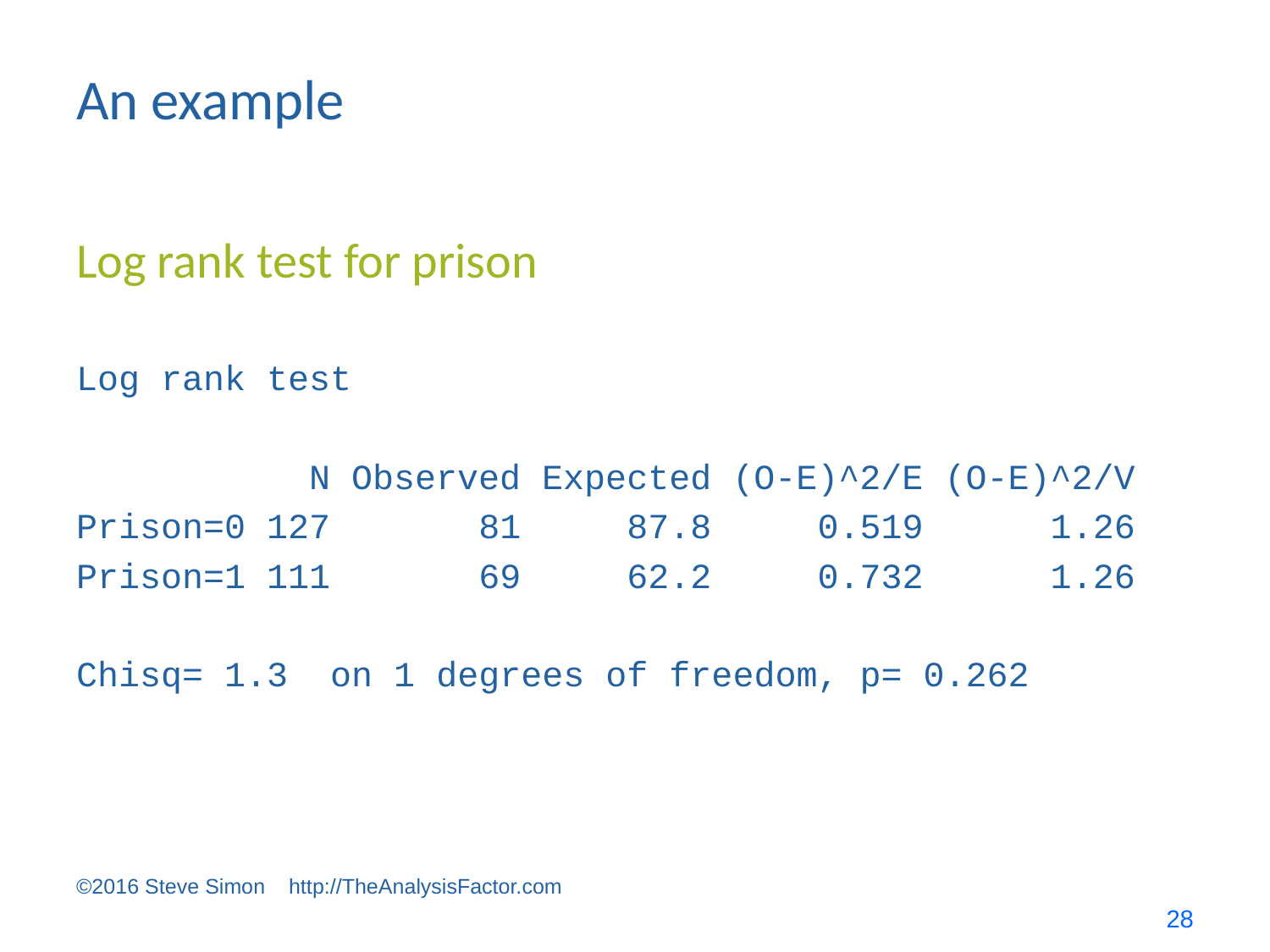

# An example
Log rank test for prison
Log rank test

           N Observed Expected (O-E)^2/E (O-E)^2/V
Prison=0 127       81     87.8     0.519      1.26
Prison=1 111       69     62.2     0.732      1.26

Chisq= 1.3  on 1 degrees of freedom, p= 0.262
©2016 Steve Simon    http://TheAnalysisFactor.com

28